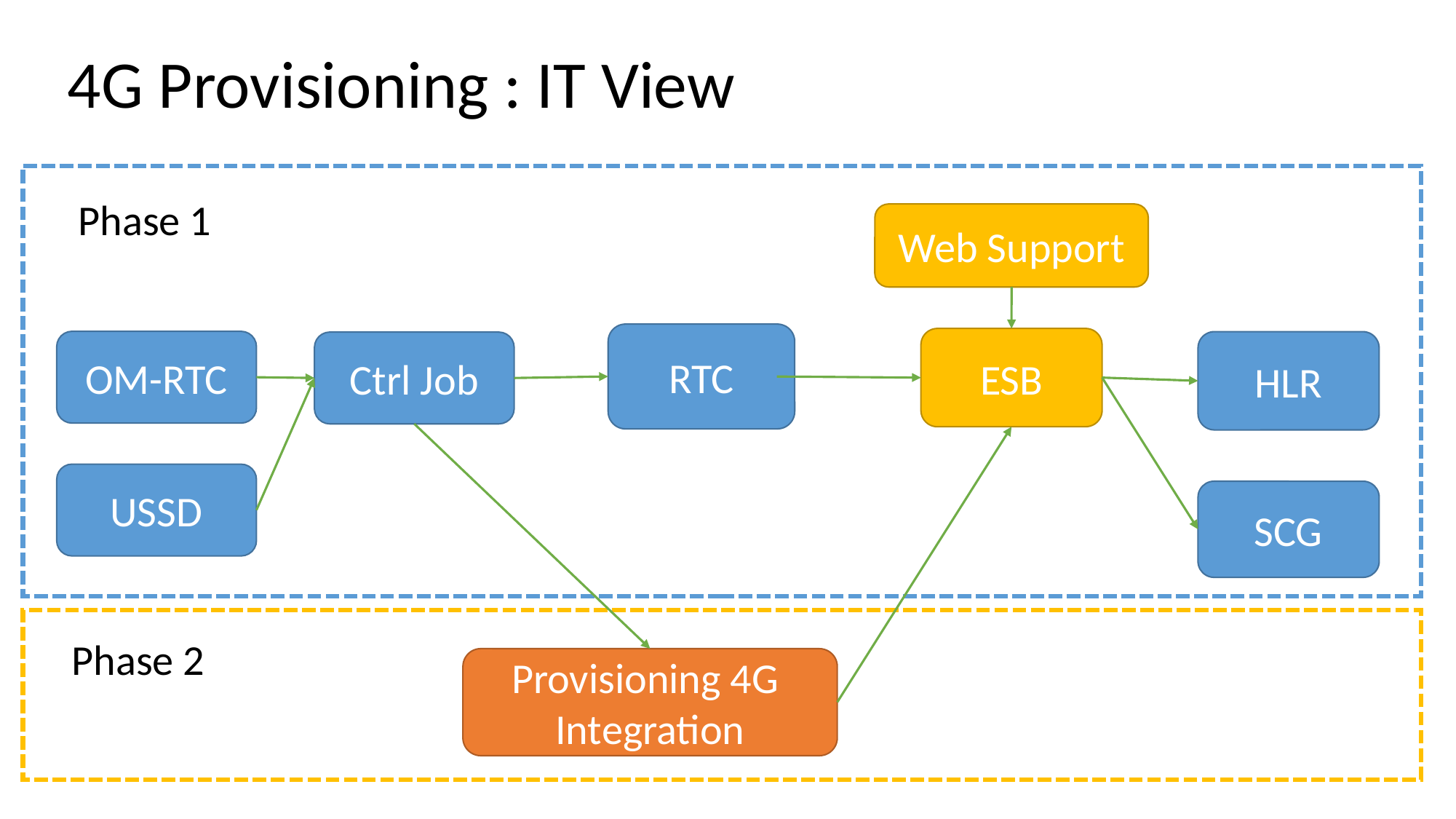

# 4G Provisioning : IT View

Phase 1
Web Support
RTC
ESB
OM-RTC
HLR
Ctrl Job
USSD
SCG

Phase 2
Provisioning 4G  Integration